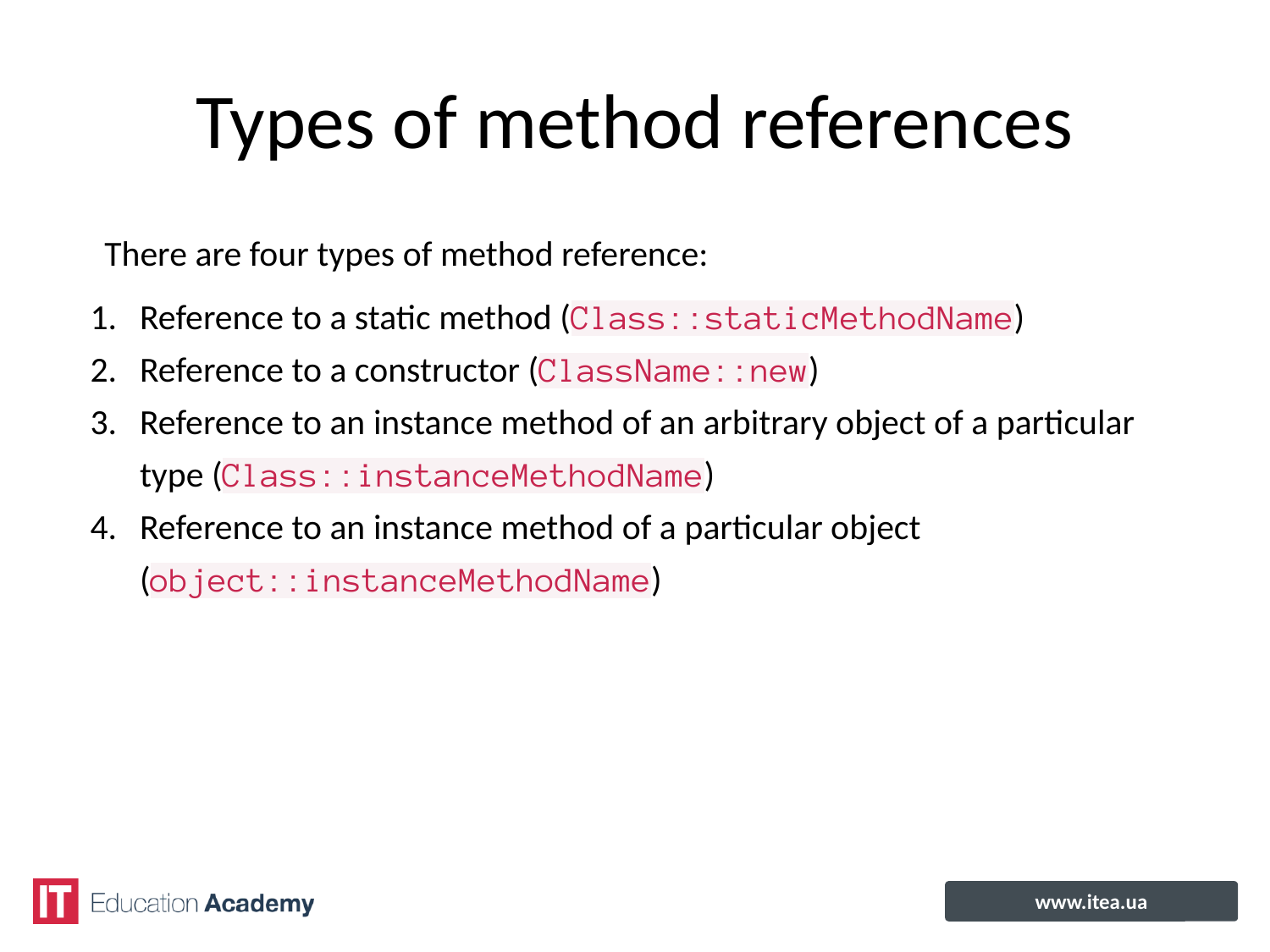

# Types of method references
There are four types of method reference:
Reference to a static method (Class::staticMethodName)
Reference to a constructor (ClassName::new)
Reference to an instance method of an arbitrary object of a particular type (Class::instanceMethodName)
Reference to an instance method of a particular object (object::instanceMethodName)